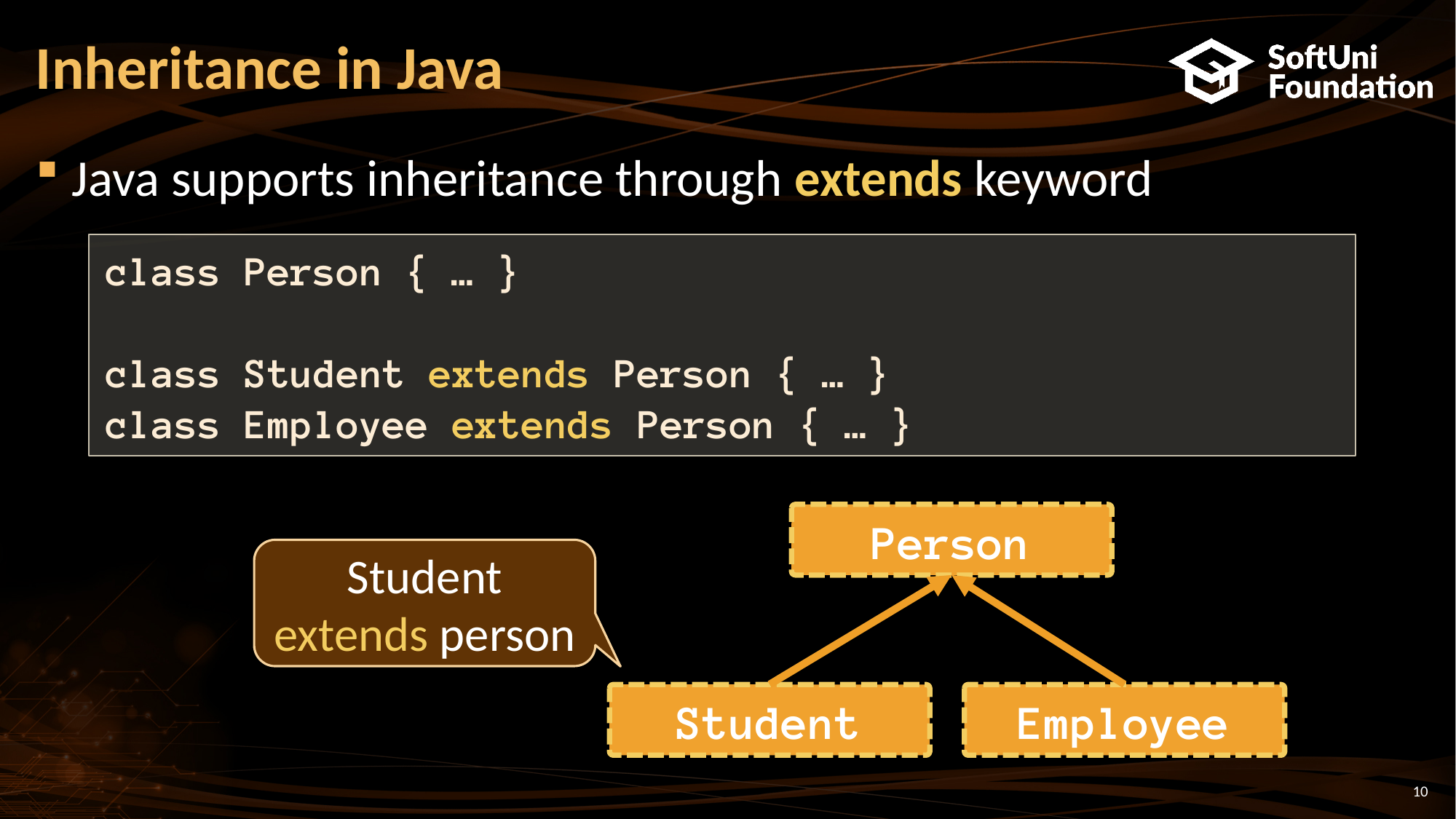

Inheritance in Java
Java supports inheritance through extends keyword
class Person { … }

class Student extends Person { … }
class Employee extends Person { … }
Person
Student extends person

Student
Employee
10